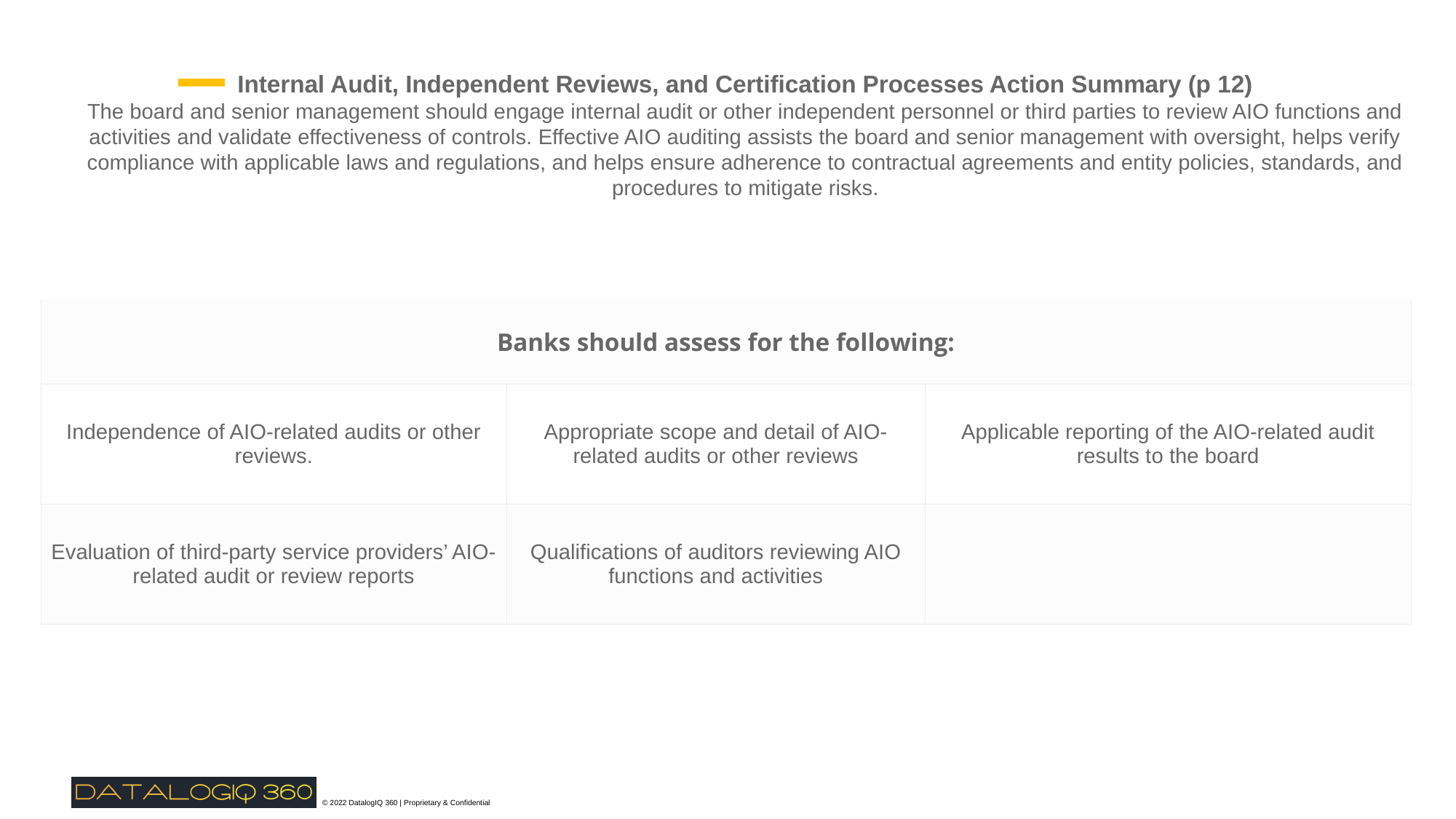

Internal Audit, Independent Reviews, and Certification Processes Action Summary (p 12)
The board and senior management should engage internal audit or other independent personnel or third parties to review AIO functions and activities and validate effectiveness of controls. Effective AIO auditing assists the board and senior management with oversight, helps verify compliance with applicable laws and regulations, and helps ensure adherence to contractual agreements and entity policies, standards, and procedures to mitigate risks.

| Banks should assess for the following: |  |  |
| --- | --- | --- |
| Independence of AIO-related audits or other reviews. | Appropriate scope and detail of AIO-related audits or other reviews | Applicable reporting of the AIO-related audit results to the board |
| Evaluation of third-party service providers’ AIO-related audit or review reports | Qualifications of auditors reviewing AIO functions and activities |  |